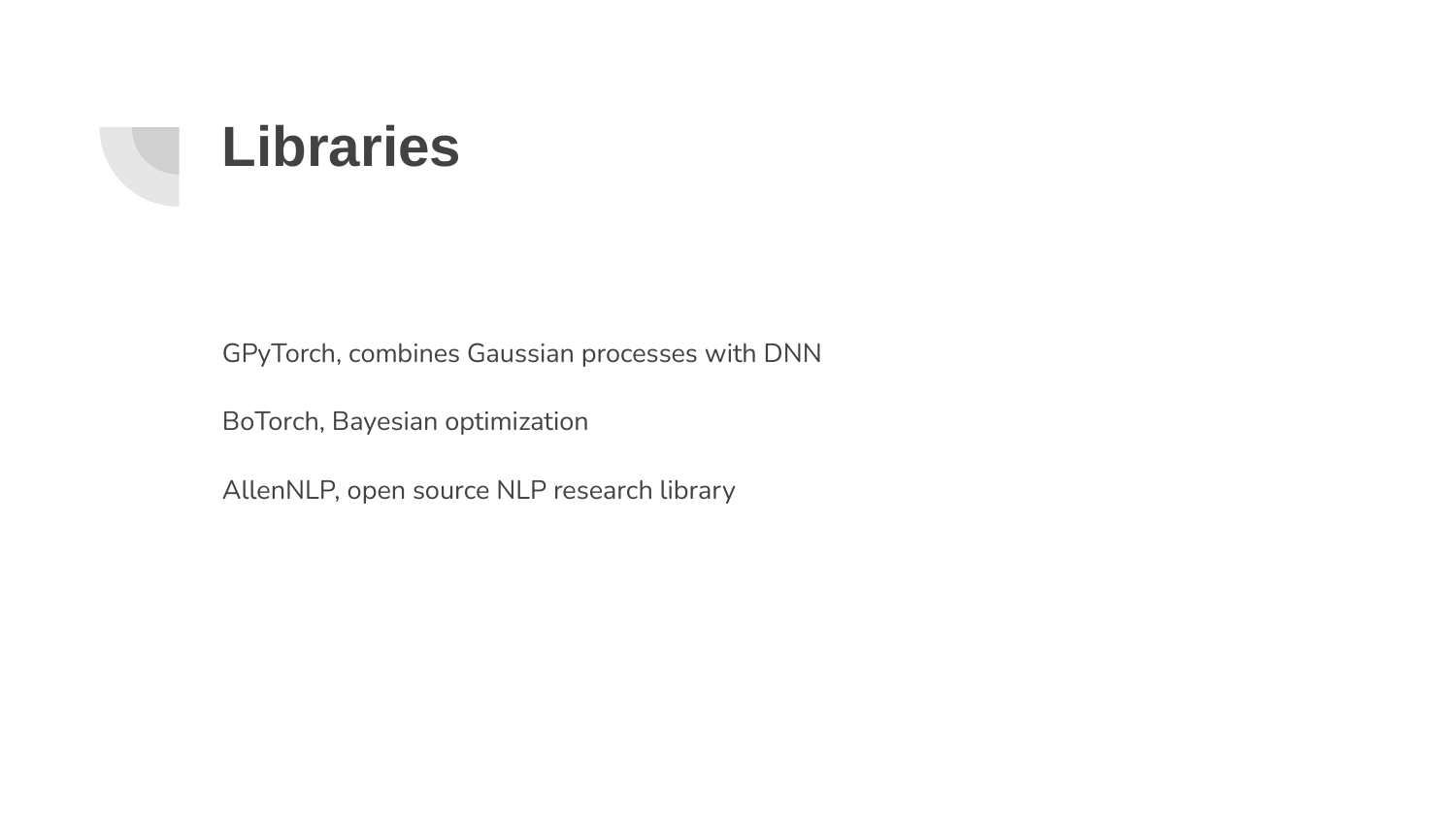

# Libraries
GPyTorch, combines Gaussian processes with DNN
BoTorch, Bayesian optimization
AllenNLP, open source NLP research library